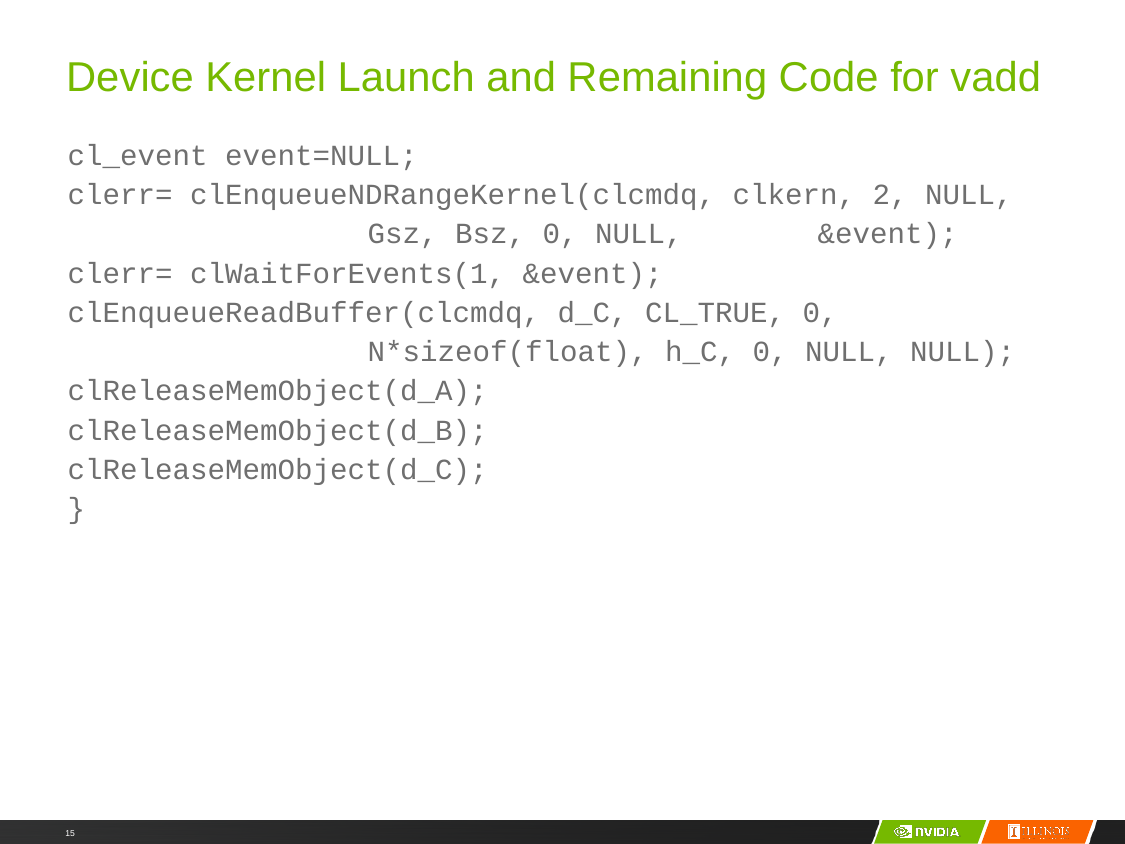

# Device Kernel Launch and Remaining Code for vadd
cl_event event=NULL;
clerr= clEnqueueNDRangeKernel(clcmdq, clkern, 2, NULL,
		Gsz, Bsz, 0, NULL, 	&event);
clerr= clWaitForEvents(1, &event);
clEnqueueReadBuffer(clcmdq, d_C, CL_TRUE, 0,
		N*sizeof(float), h_C, 0, NULL, NULL);
clReleaseMemObject(d_A);
clReleaseMemObject(d_B);
clReleaseMemObject(d_C);
}